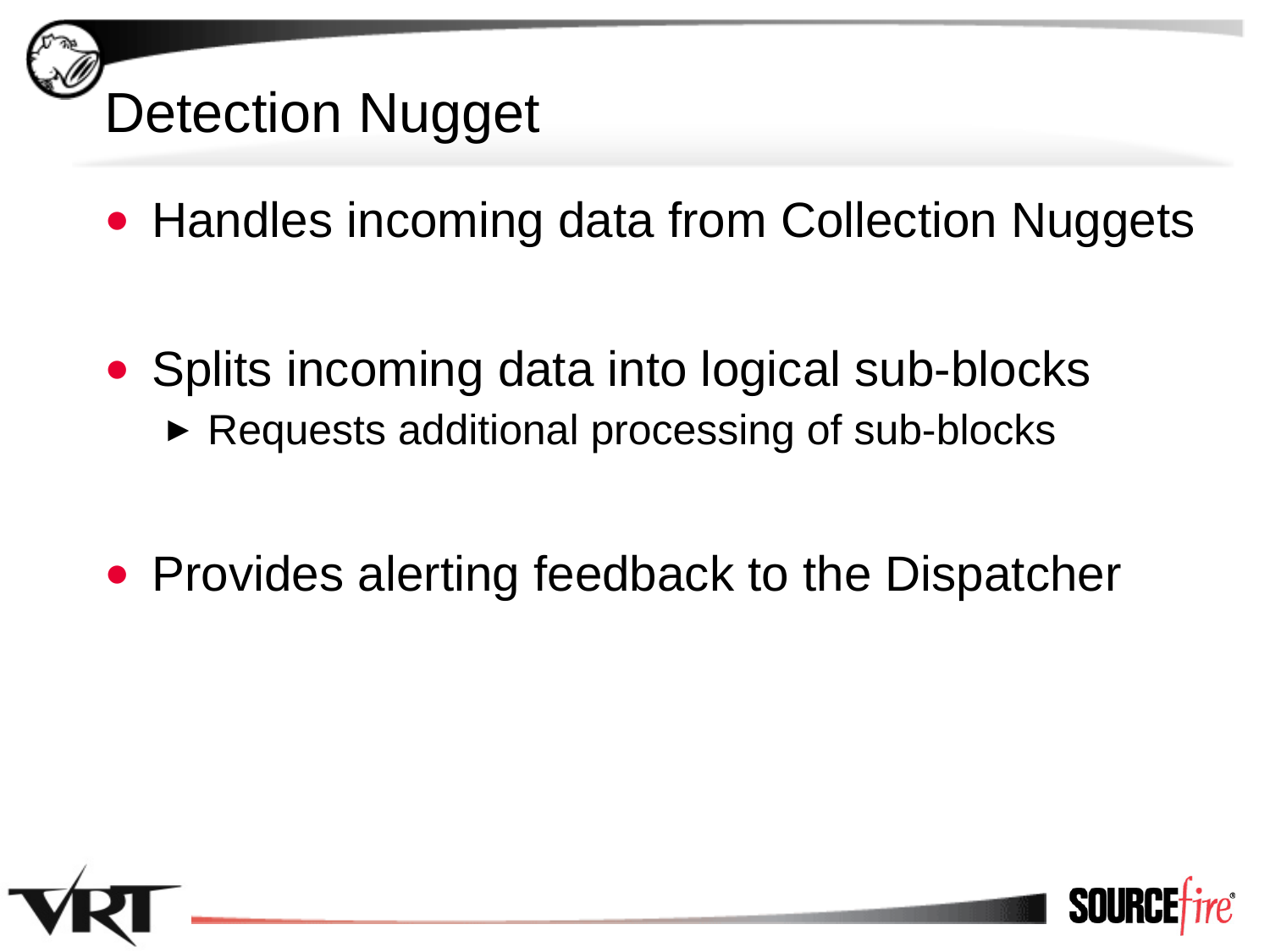

# Detection Nugget
Handles incoming data from Collection Nuggets

Splits incoming data into logical sub-blocks
Requests additional processing of sub-blocks

Provides alerting feedback to the Dispatcher